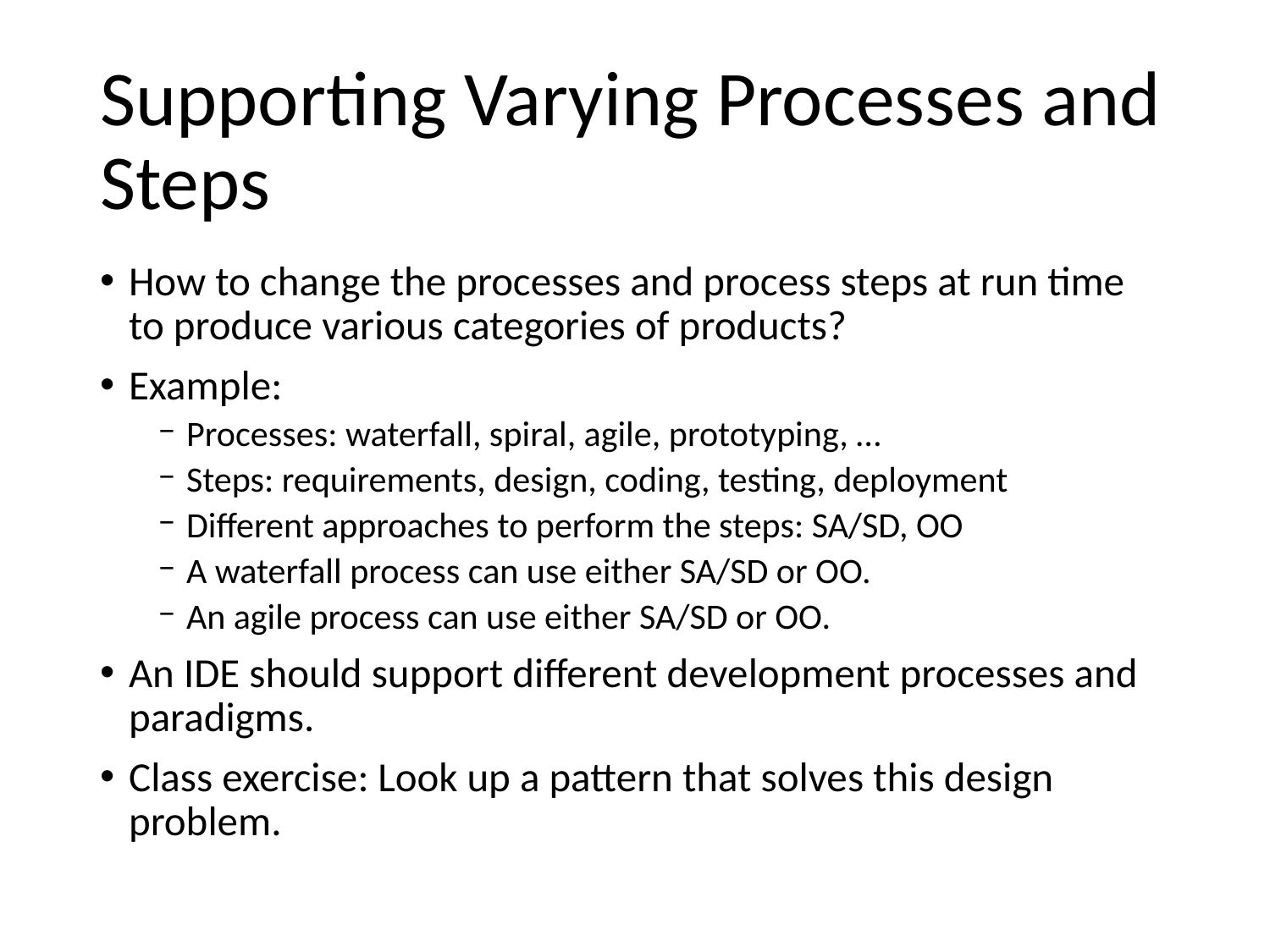

# Supporting Varying Processes and Steps
How to change the processes and process steps at run time to produce various categories of products?
Example:
Processes: waterfall, spiral, agile, prototyping, …
Steps: requirements, design, coding, testing, deployment
Different approaches to perform the steps: SA/SD, OO
A waterfall process can use either SA/SD or OO.
An agile process can use either SA/SD or OO.
An IDE should support different development processes and paradigms.
Class exercise: Look up a pattern that solves this design problem.